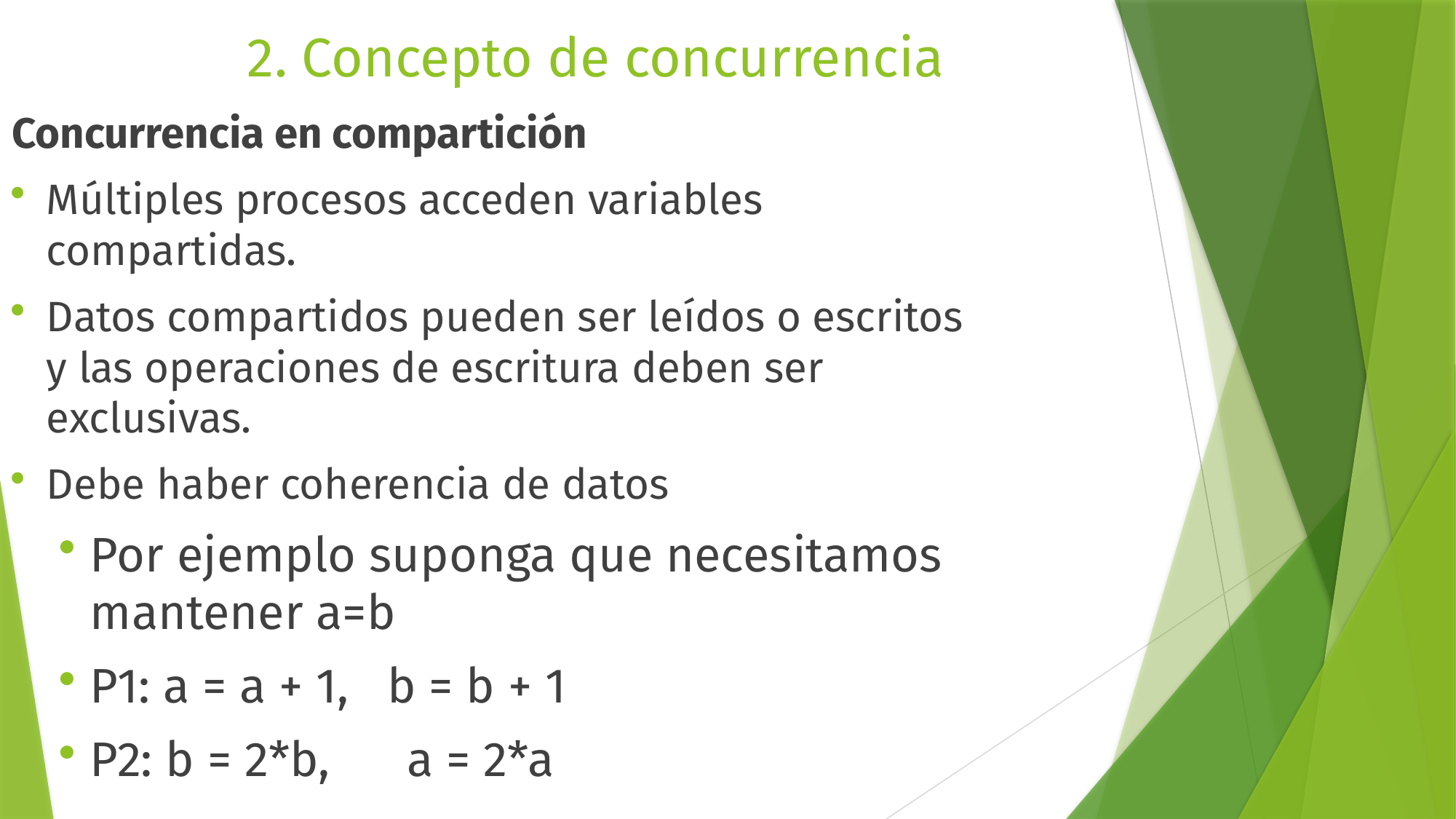

# 2. Concepto de concurrencia
Concurrencia en compartición
Múltiples procesos acceden variables compartidas.
Datos compartidos pueden ser leídos o escritos y las operaciones de escritura deben ser exclusivas.
Debe haber coherencia de datos
Por ejemplo suponga que necesitamos mantener a=b
P1: a = a + 1,   b = b + 1
P2: b = 2*b,      a = 2*a